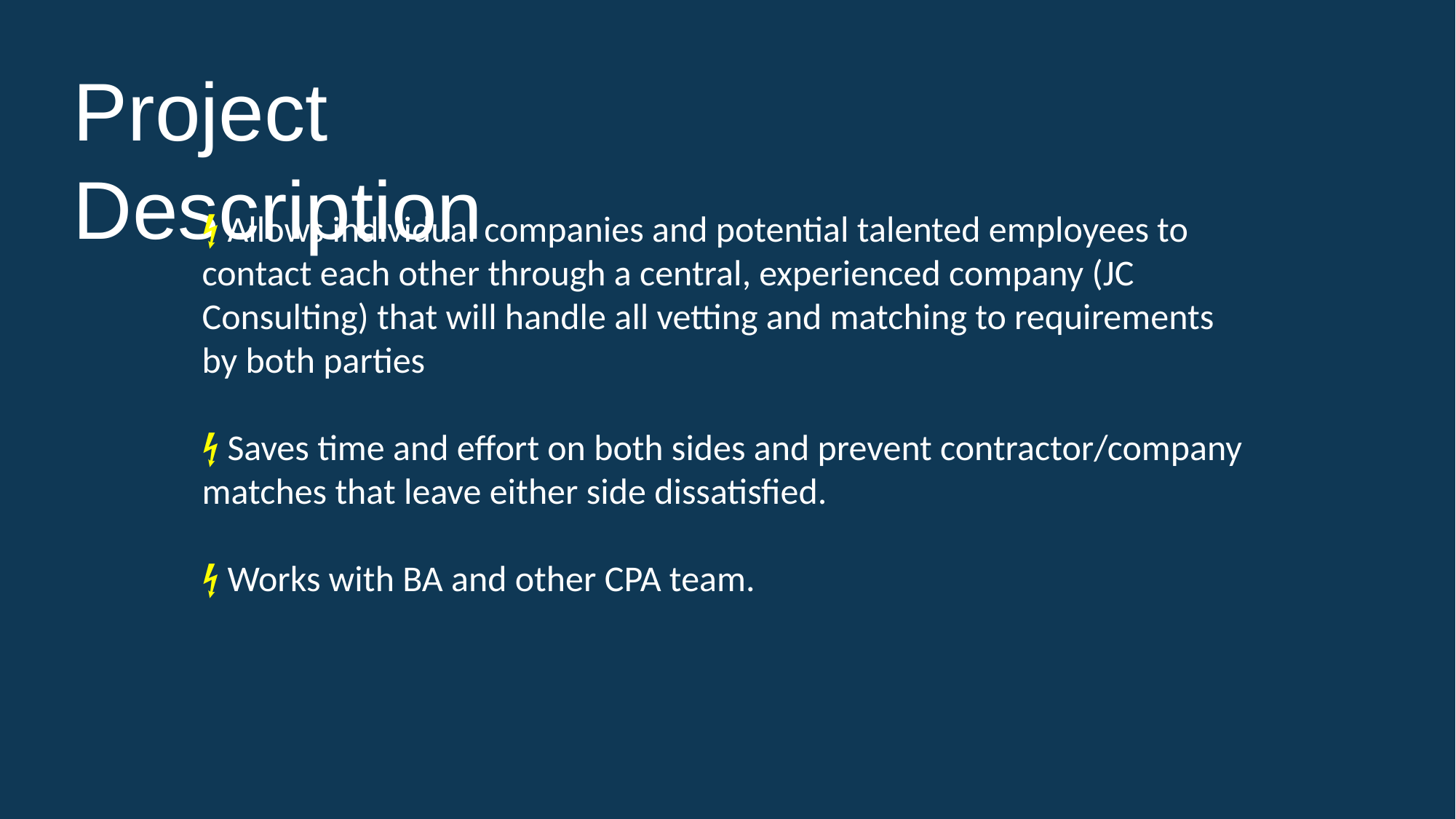

Project Description
⚡︎ Allows individual companies and potential talented employees to contact each other through a central, experienced company (JC Consulting) that will handle all vetting and matching to requirements by both parties

⚡︎ Saves time and effort on both sides and prevent contractor/company matches that leave either side dissatisfied.

⚡︎ Works with BA and other CPA team.